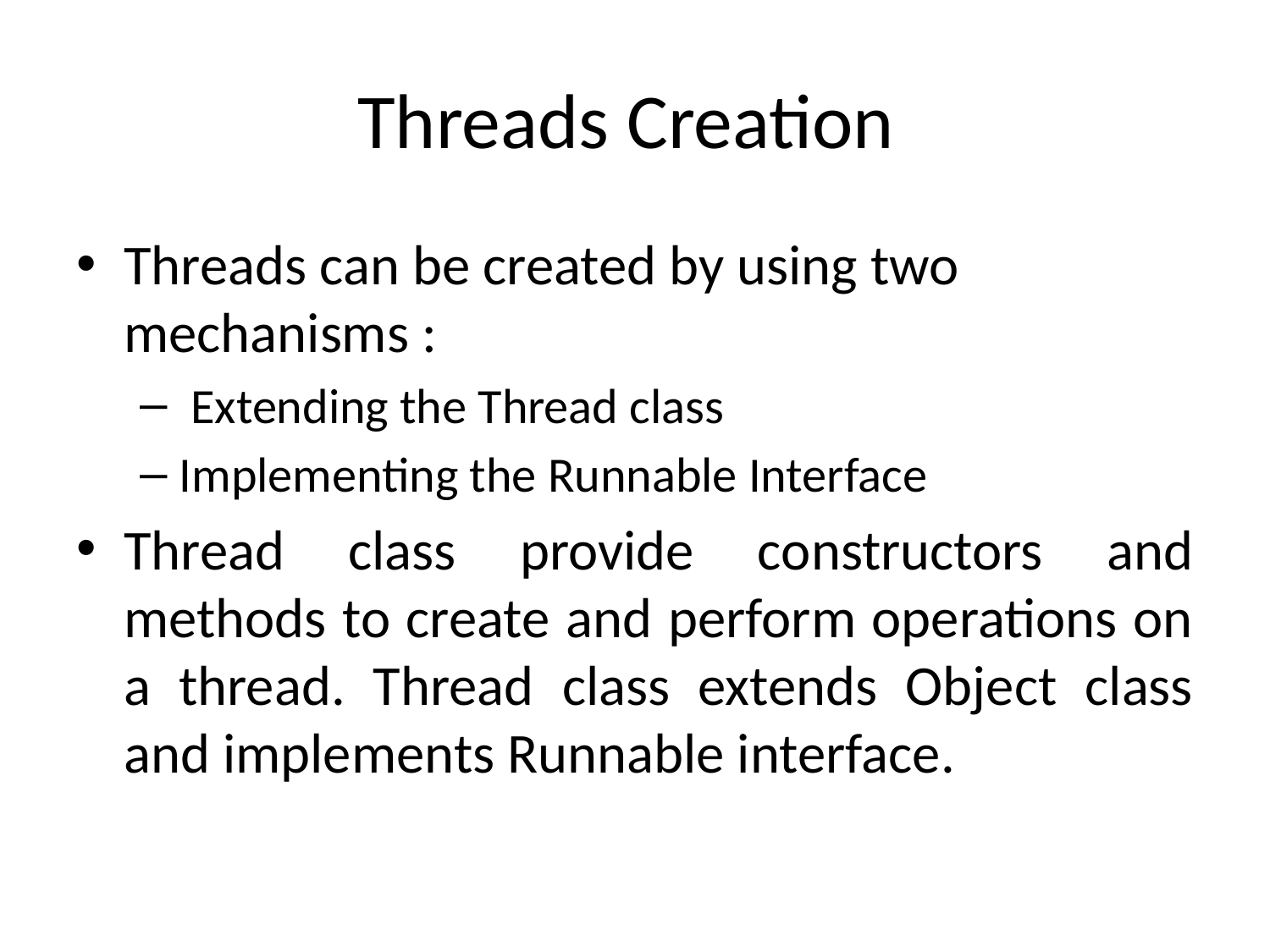

# Threads Creation
Threads can be created by using two mechanisms :
 Extending the Thread class
Implementing the Runnable Interface
Thread class provide constructors and methods to create and perform operations on a thread. Thread class extends Object class and implements Runnable interface.